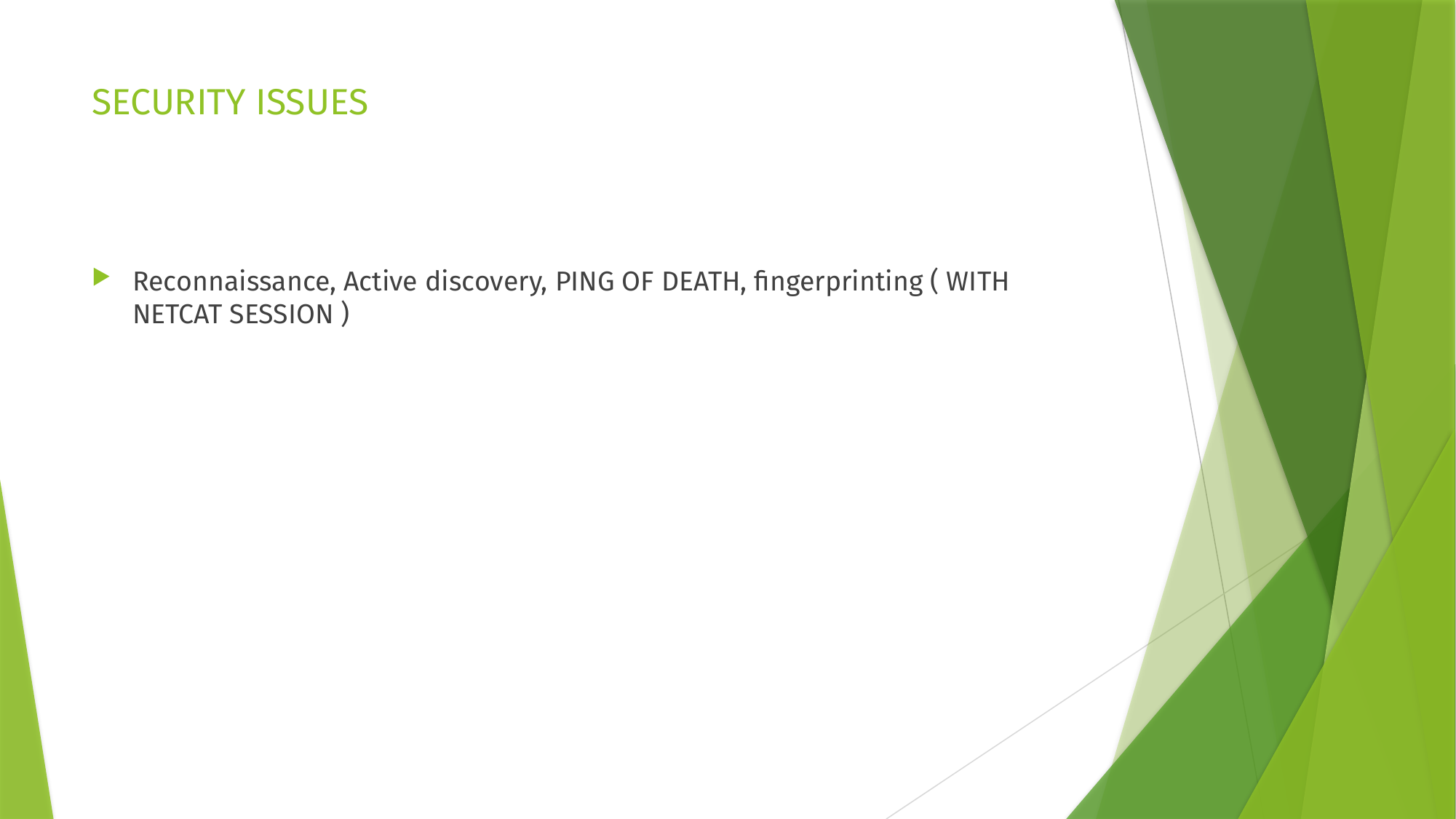

# SECURITY ISSUES
Reconnaissance, Active discovery, PING OF DEATH, fingerprinting ( WITH NETCAT SESSION )